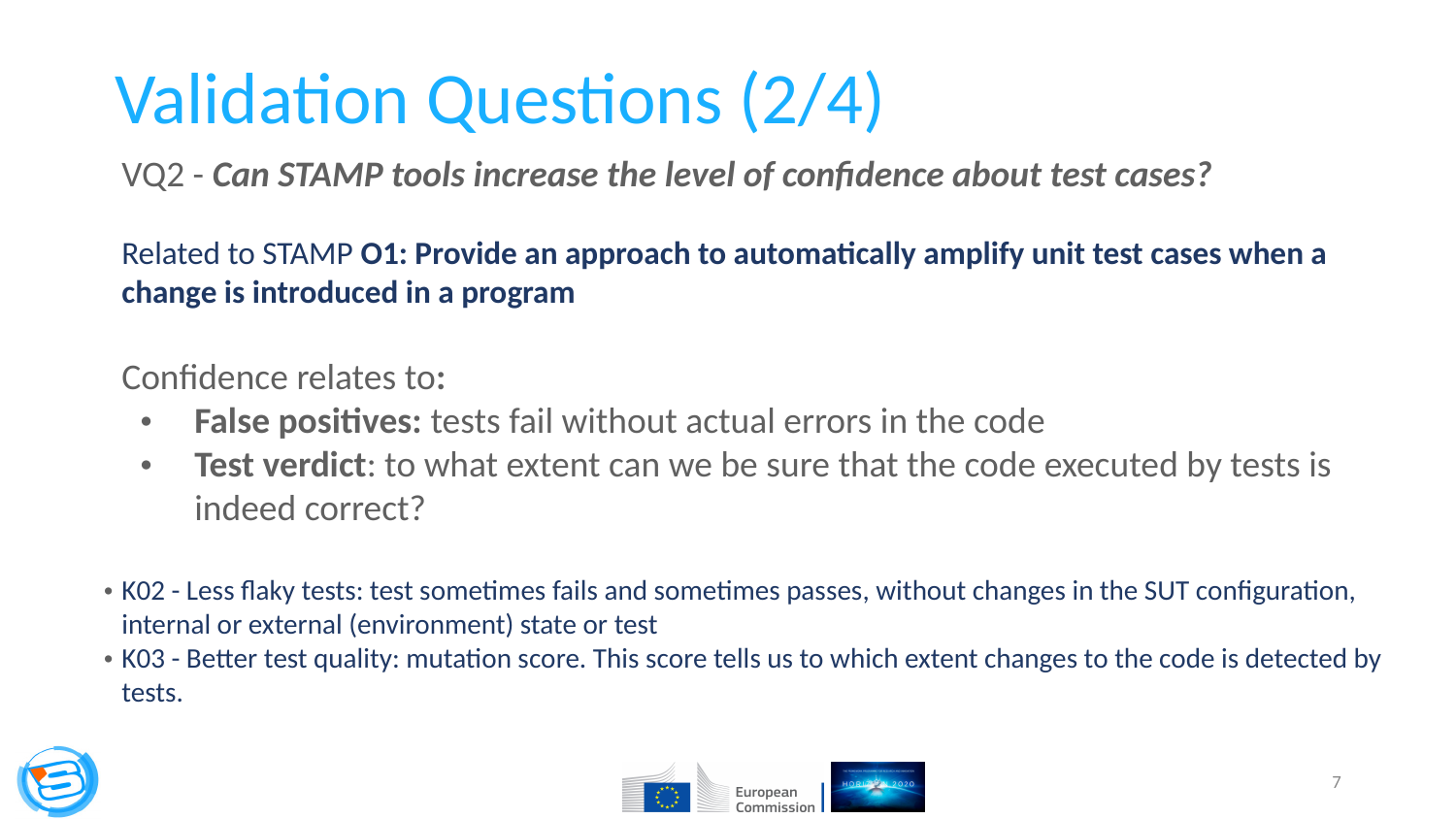

# Validation Questions (2/4)
VQ2 - Can STAMP tools increase the level of confidence about test cases?

Related to STAMP O1: Provide an approach to automatically amplify unit test cases when a change is introduced in a program

Confidence relates to:
False positives: tests fail without actual errors in the code
Test verdict: to what extent can we be sure that the code executed by tests is indeed correct?

K02 - Less flaky tests: test sometimes fails and sometimes passes, without changes in the SUT configuration, internal or external (environment) state or test
K03 - Better test quality: mutation score. This score tells us to which extent changes to the code is detected by tests.

7